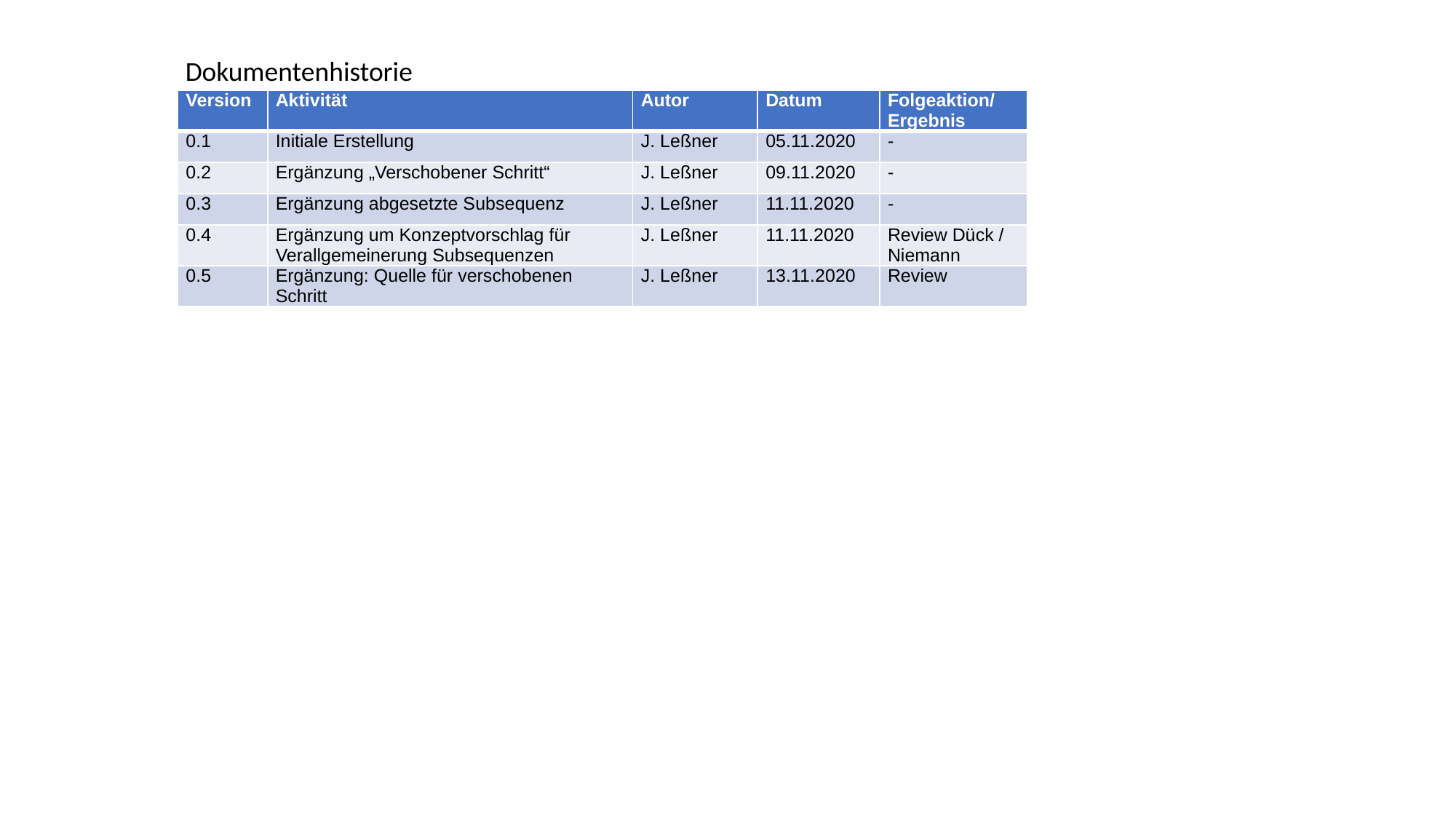

Dokumentenhistorie
| Version | Aktivität | Autor | Datum | Folgeaktion/ Ergebnis |
| --- | --- | --- | --- | --- |
| 0.1 | Initiale Erstellung | J. Leßner | 05.11.2020 | - |
| 0.2 | Ergänzung „Verschobener Schritt“ | J. Leßner | 09.11.2020 | - |
| 0.3 | Ergänzung abgesetzte Subsequenz | J. Leßner | 11.11.2020 | - |
| 0.4 | Ergänzung um Konzeptvorschlag für Verallgemeinerung Subsequenzen | J. Leßner | 11.11.2020 | Review Dück / Niemann |
| 0.5 | Ergänzung: Quelle für verschobenen Schritt | J. Leßner | 13.11.2020 | Review |